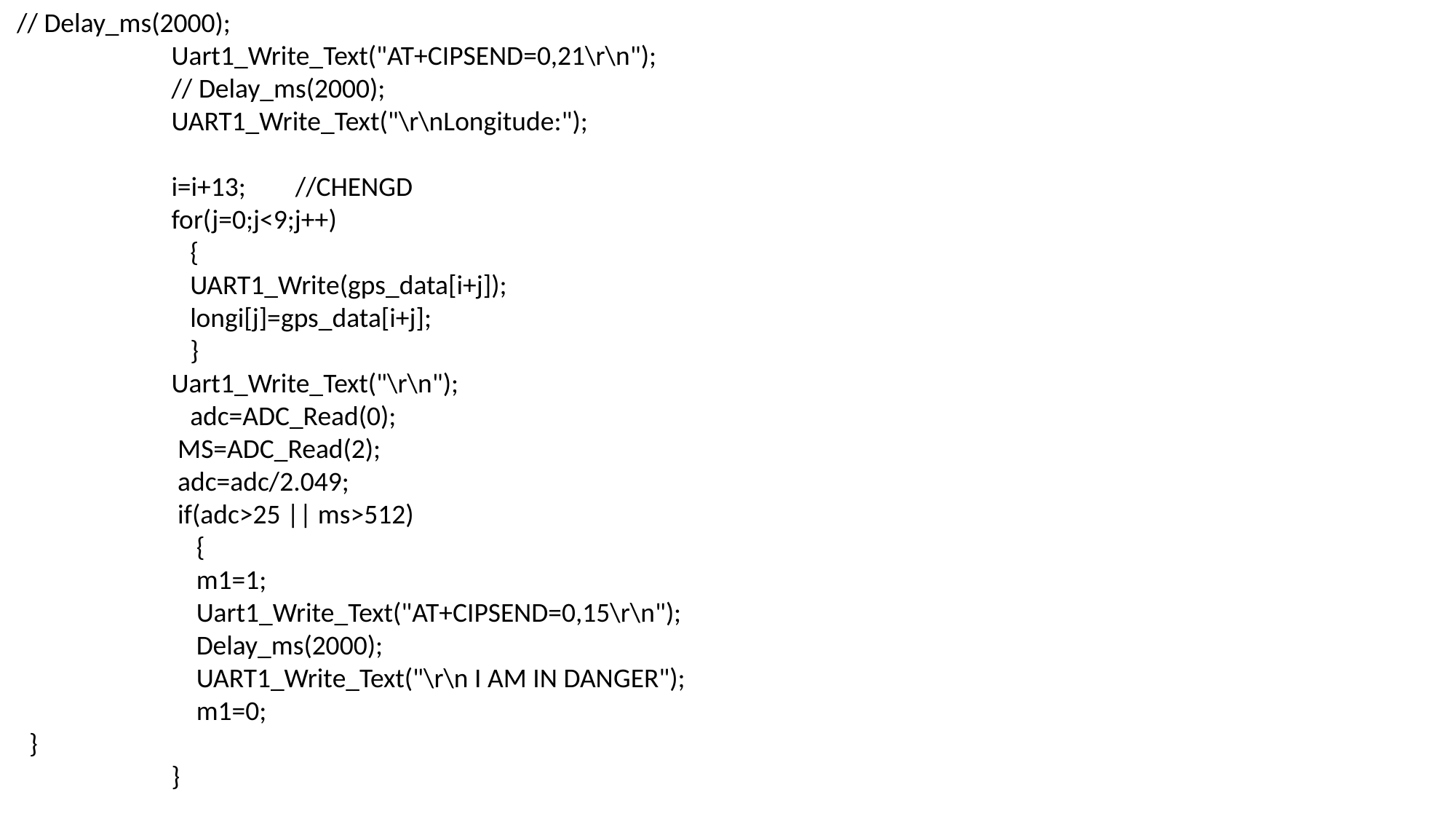

// Delay_ms(2000);
                          Uart1_Write_Text("AT+CIPSEND=0,21\r\n");
                          // Delay_ms(2000);
                          UART1_Write_Text("\r\nLongitude:");

                          i=i+13;        //CHENGD
                          for(j=0;j<9;j++)
                             {
                             UART1_Write(gps_data[i+j]);
                             longi[j]=gps_data[i+j];
                             }
                          Uart1_Write_Text("\r\n");
                             adc=ADC_Read(0);
                           MS=ADC_Read(2);
                           adc=adc/2.049;
                           if(adc>25 || ms>512)
                              {
                              m1=1;
                              Uart1_Write_Text("AT+CIPSEND=0,15\r\n");
                              Delay_ms(2000);
                              UART1_Write_Text("\r\n I AM IN DANGER");
                              m1=0;
   }
                          }